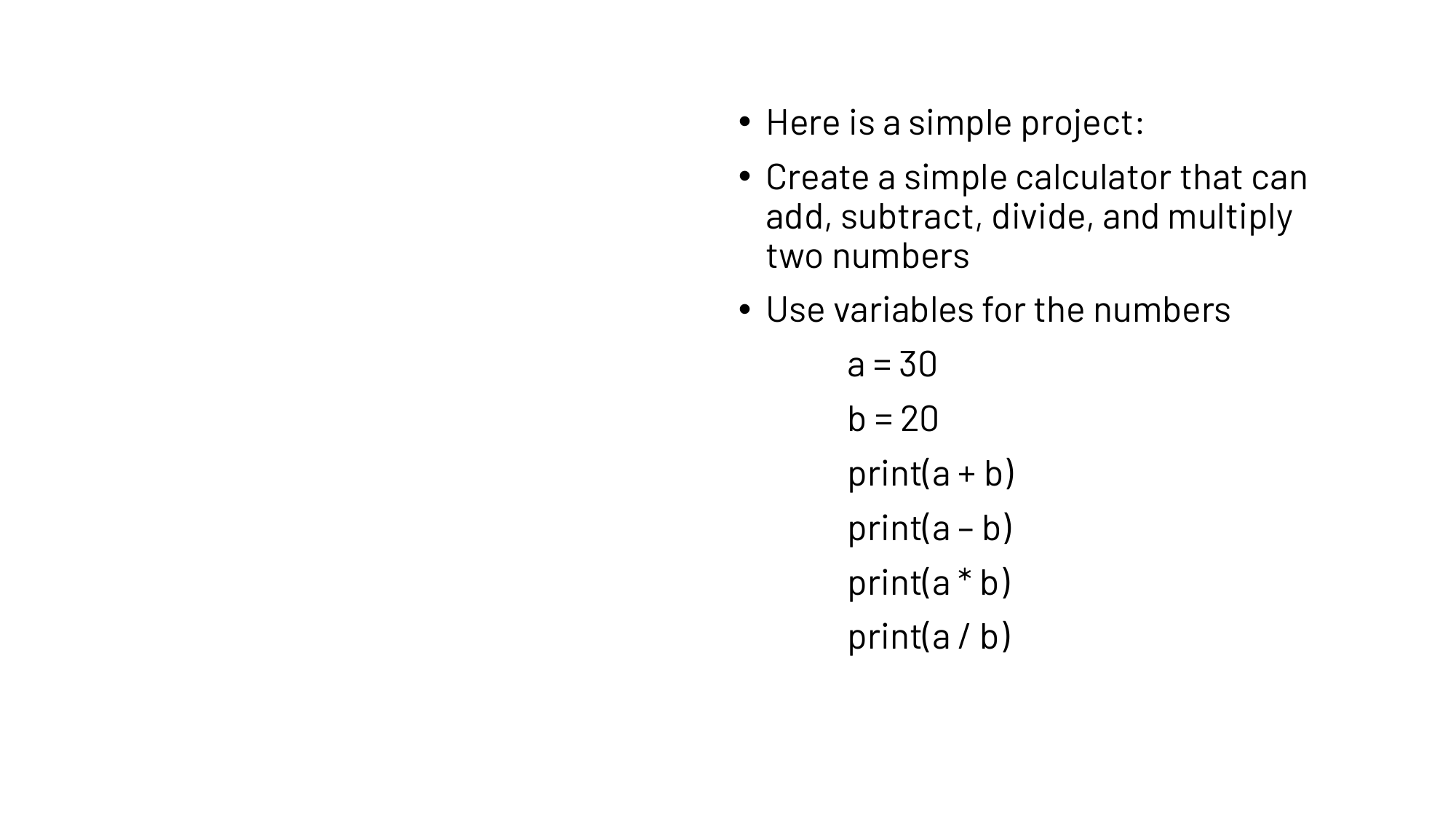

Here is a simple project:
Create a simple calculator that can add, subtract, divide, and multiply two numbers
Use variables for the numbers
	a = 30
	b = 20
	print(a + b)
	print(a – b)
	print(a * b)
	print(a / b)
# Simple Calculator